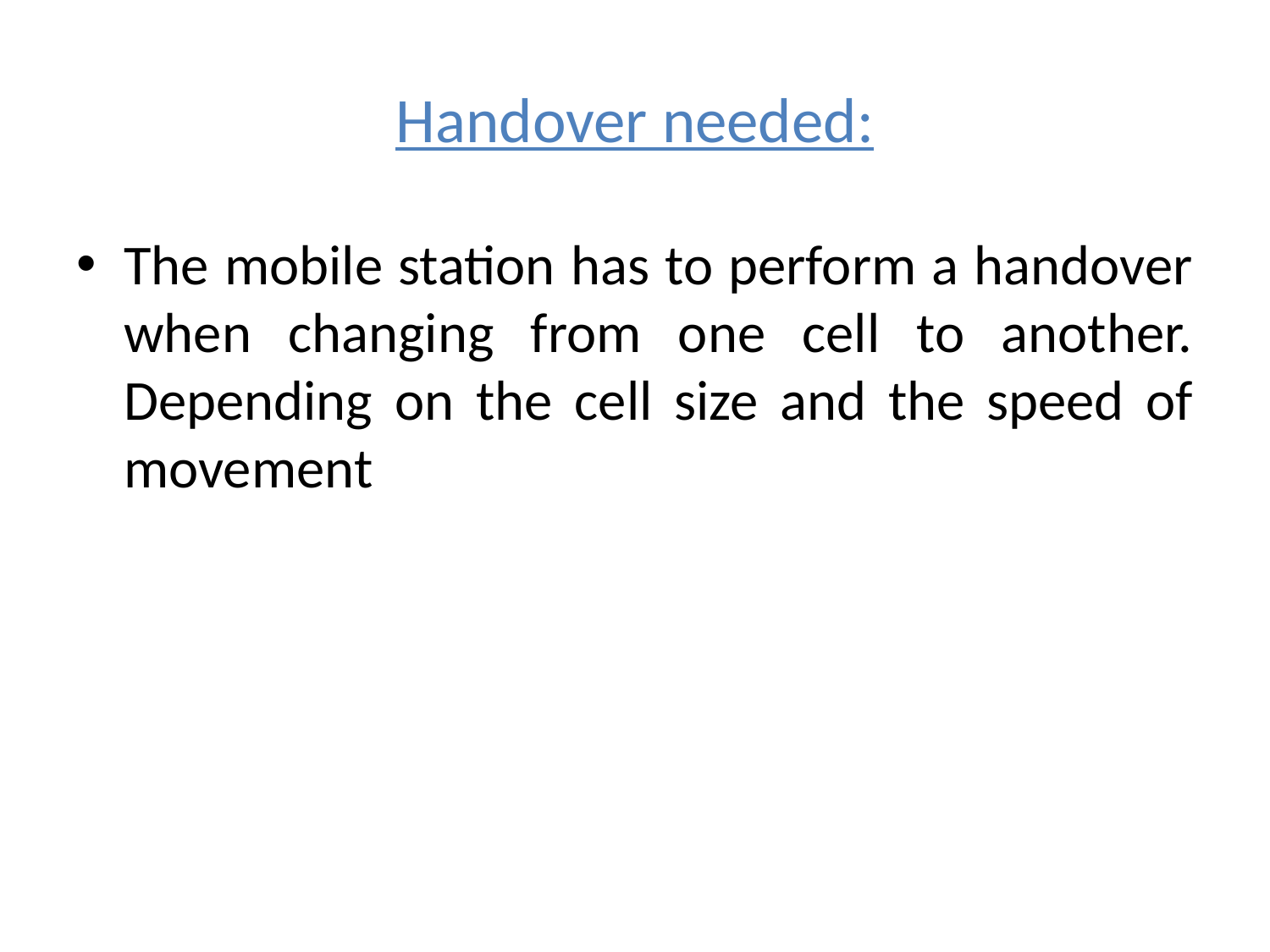

# Handover needed:
The mobile station has to perform a handover when changing from one cell to another. Depending on the cell size and the speed of movement